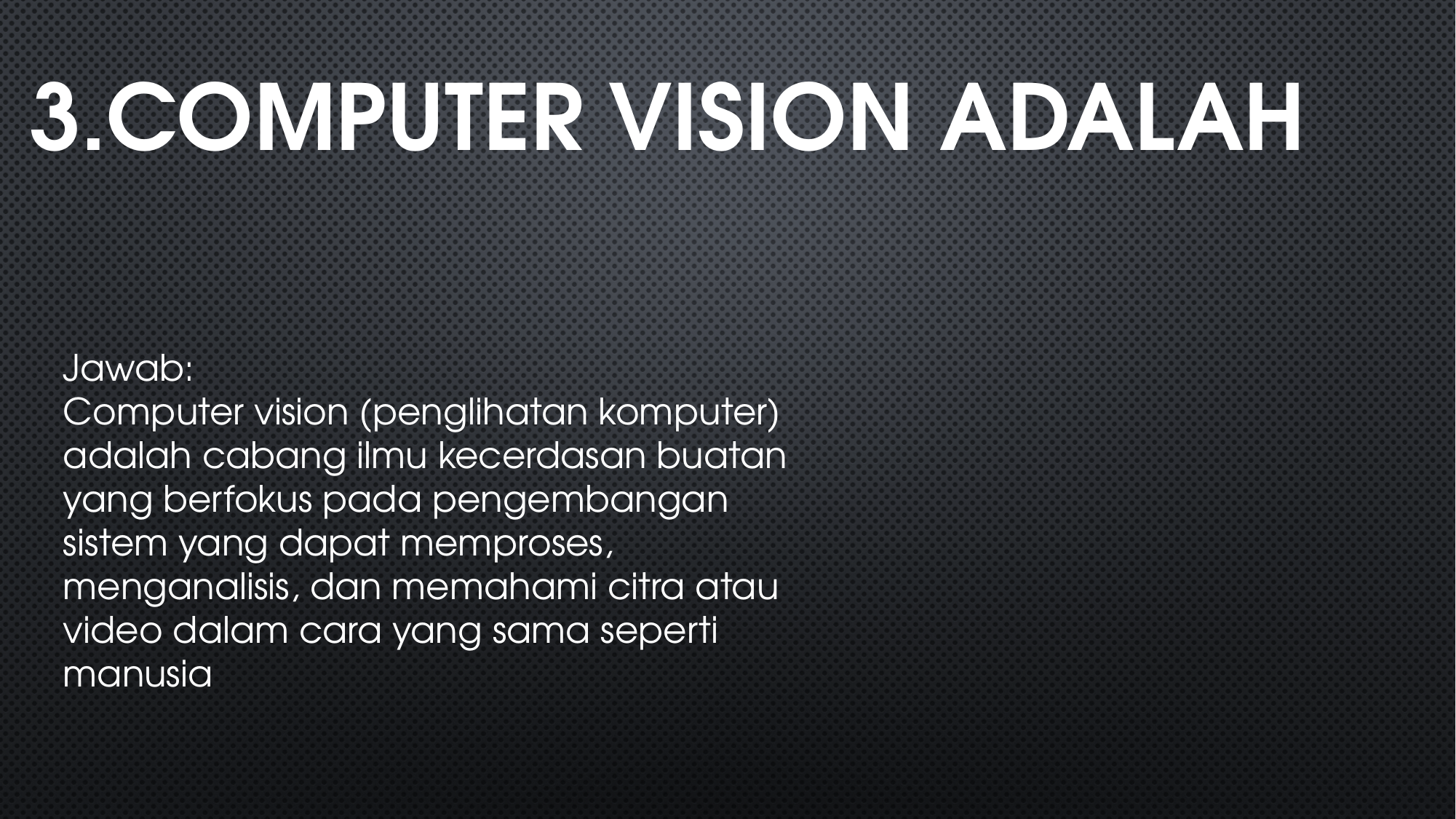

# 3.COMPUTER VISION ADALAH
Jawab:
Computer vision (penglihatan komputer) adalah cabang ilmu kecerdasan buatan yang berfokus pada pengembangan sistem yang dapat memproses, menganalisis, dan memahami citra atau video dalam cara yang sama seperti manusia